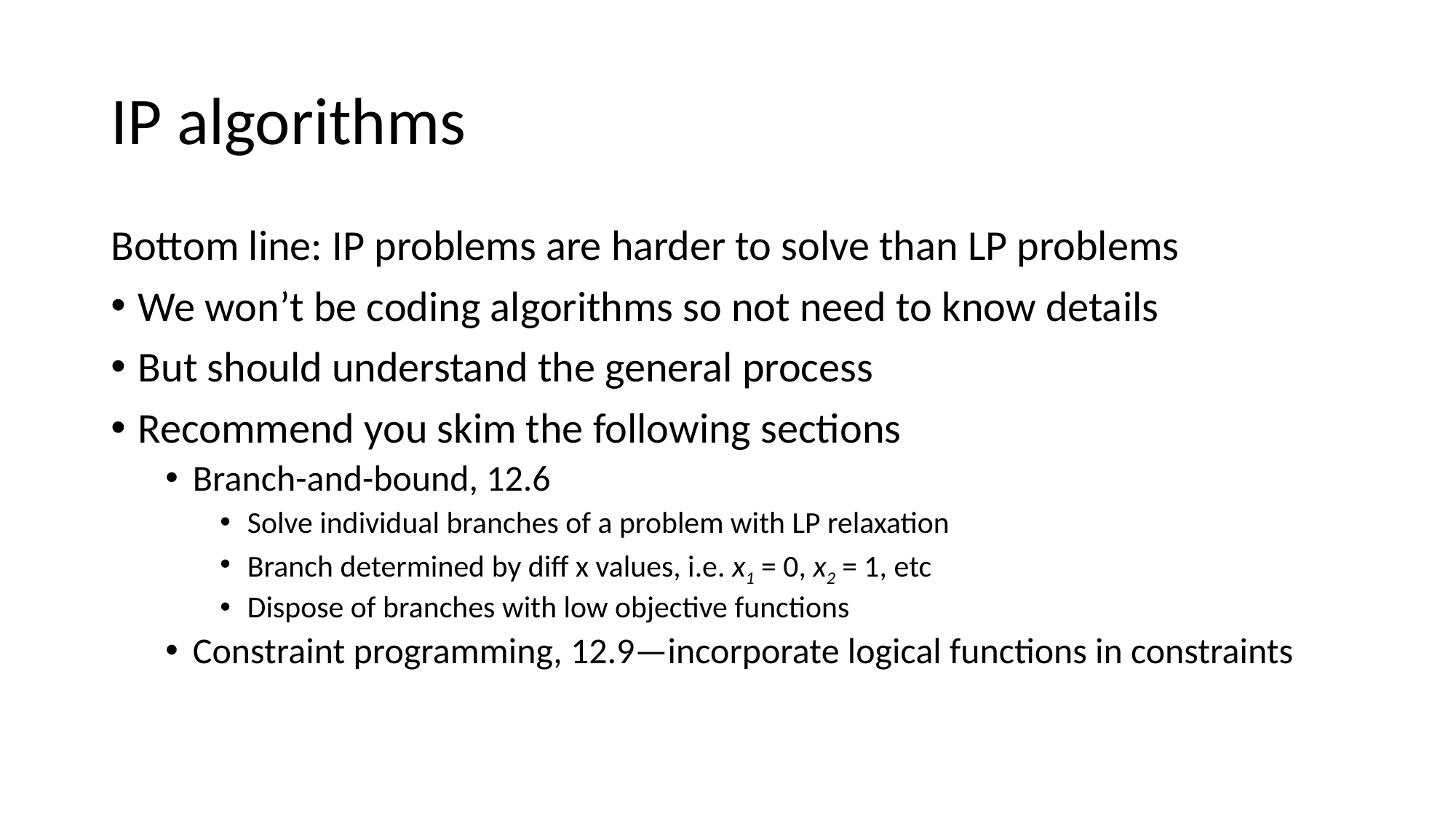

# IP algorithms
Bottom line: IP problems are harder to solve than LP problems
We won’t be coding algorithms so not need to know details
But should understand the general process
Recommend you skim the following sections
Branch-and-bound, 12.6
Solve individual branches of a problem with LP relaxation
Branch determined by diff x values, i.e. x1 = 0, x2 = 1, etc
Dispose of branches with low objective functions
Constraint programming, 12.9—incorporate logical functions in constraints